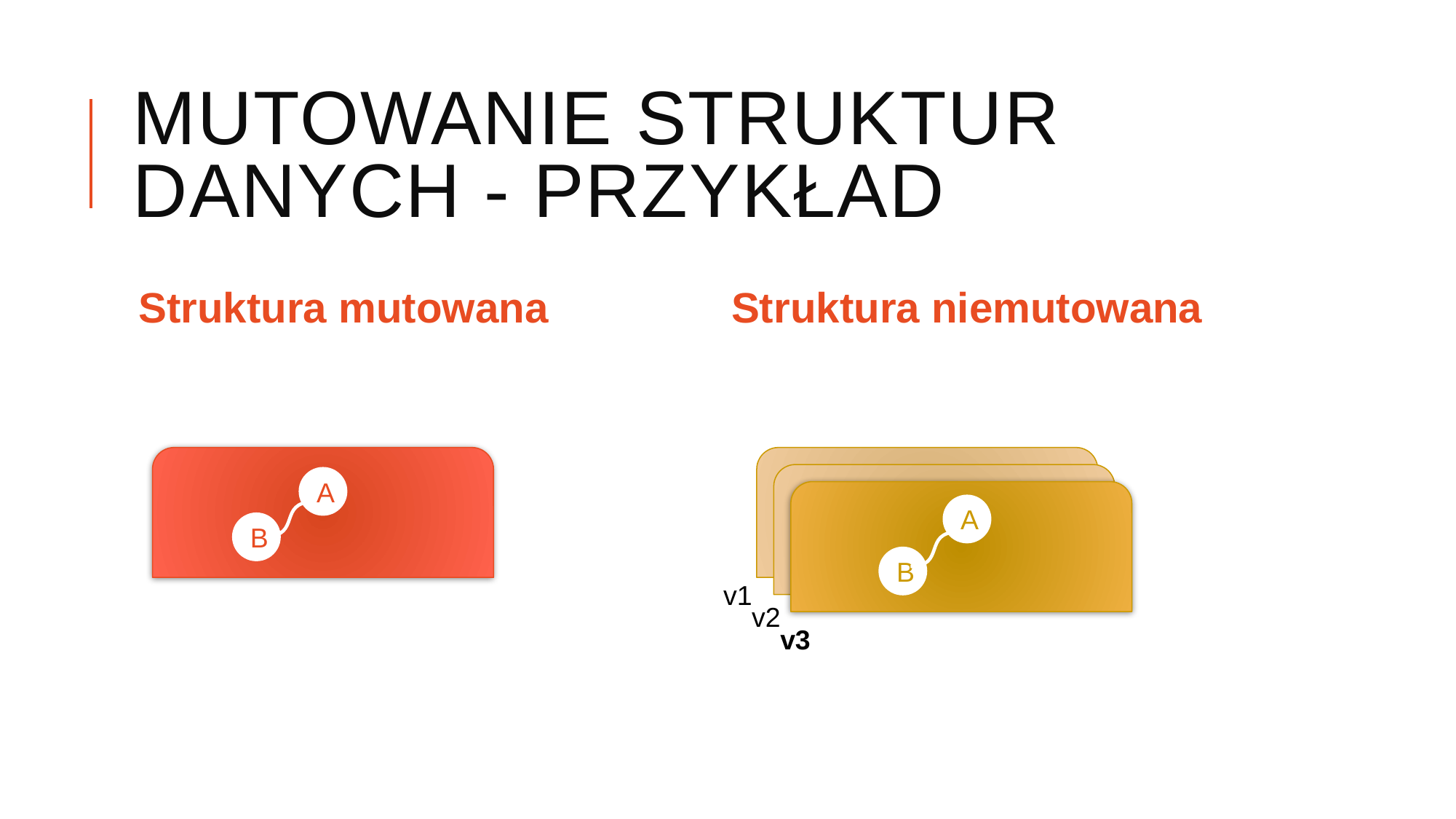

# MUTOWANIE struktur danych - przykład
Struktura mutowana
Struktura niemutowana

A

A
B
B
v1
v2
v3